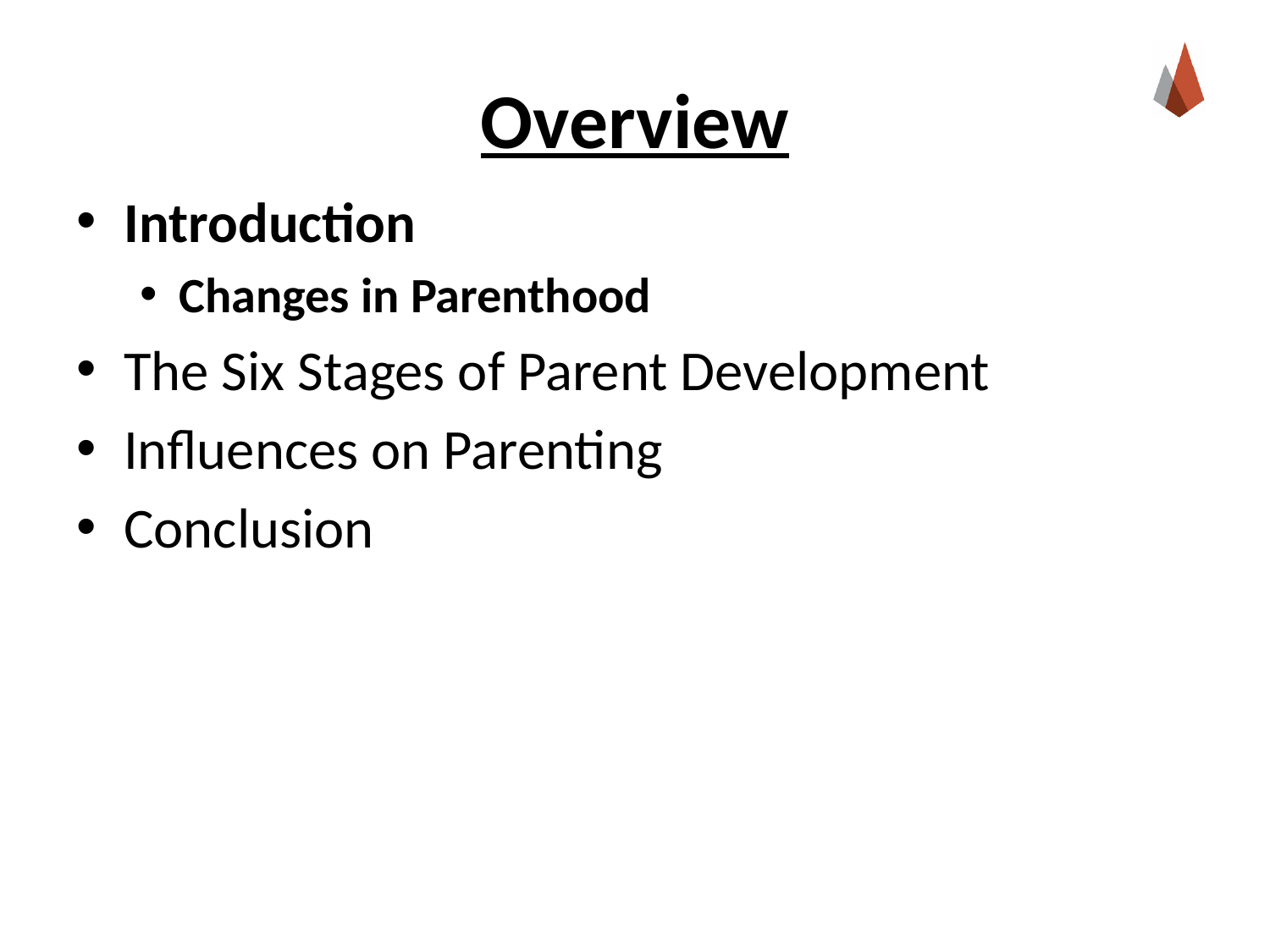

# Overview
Introduction
Changes in Parenthood
The Six Stages of Parent Development
Influences on Parenting
Conclusion